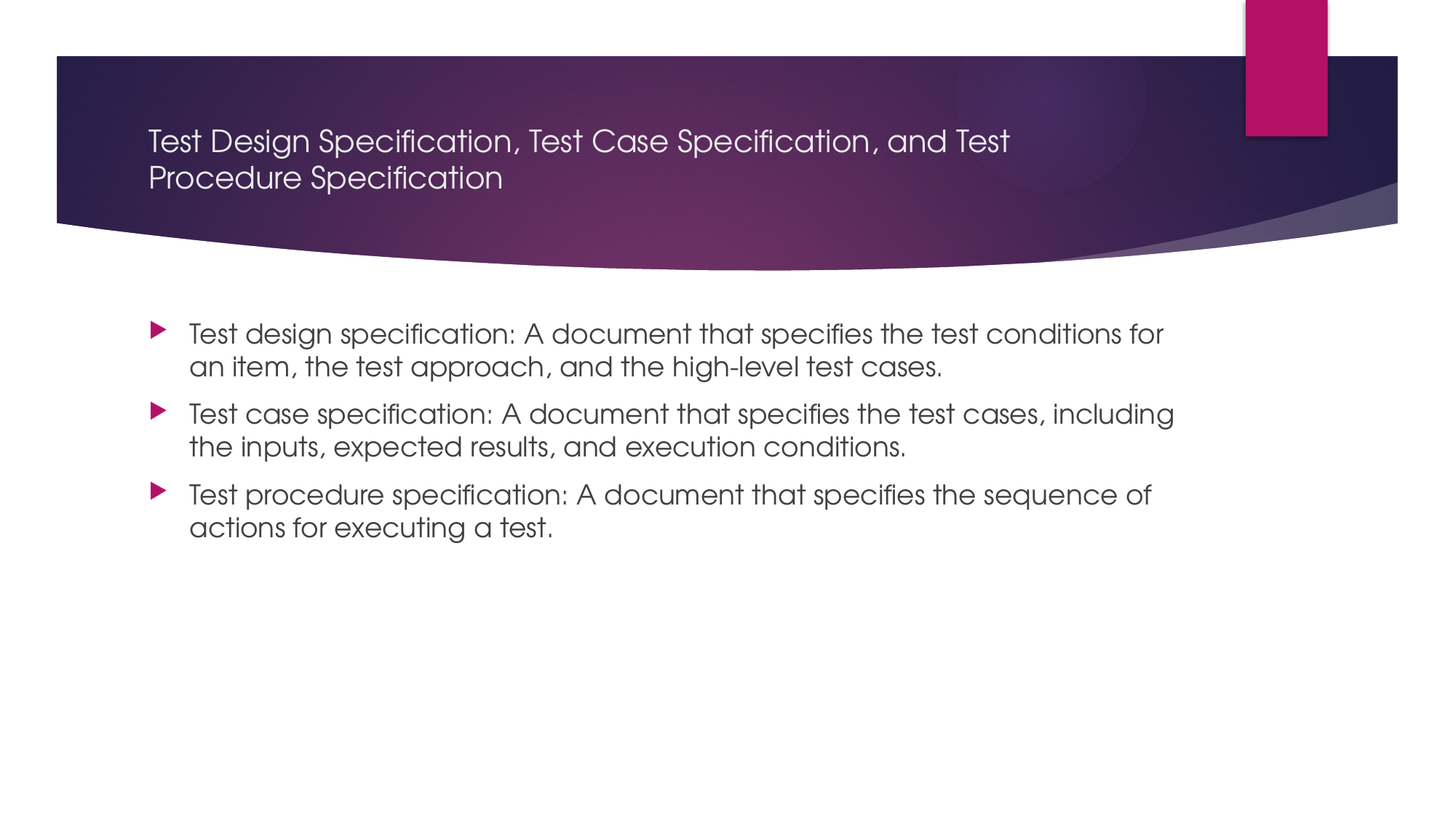

# Test Design Specification, Test Case Specification, and Test Procedure Specification
Test design specification: A document that specifies the test conditions for an item, the test approach, and the high-level test cases.
Test case specification: A document that specifies the test cases, including the inputs, expected results, and execution conditions.
Test procedure specification: A document that specifies the sequence of actions for executing a test.